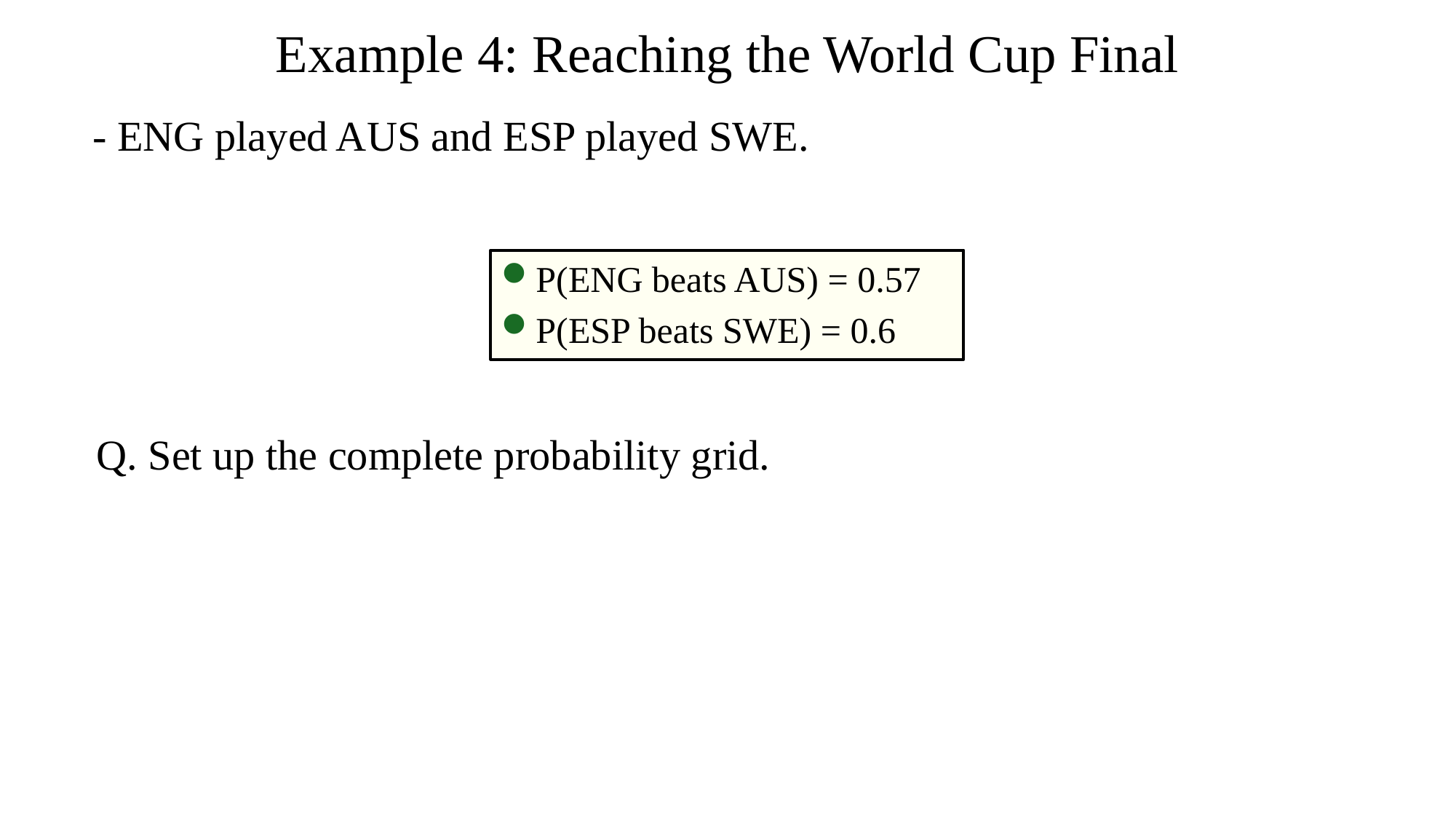

# Example 4: Reaching the World Cup Final
- ENG played AUS and ESP played SWE.
P(ENG beats AUS) = 0.57
P(ESP beats SWE) = 0.6
Q. Set up the complete probability grid.